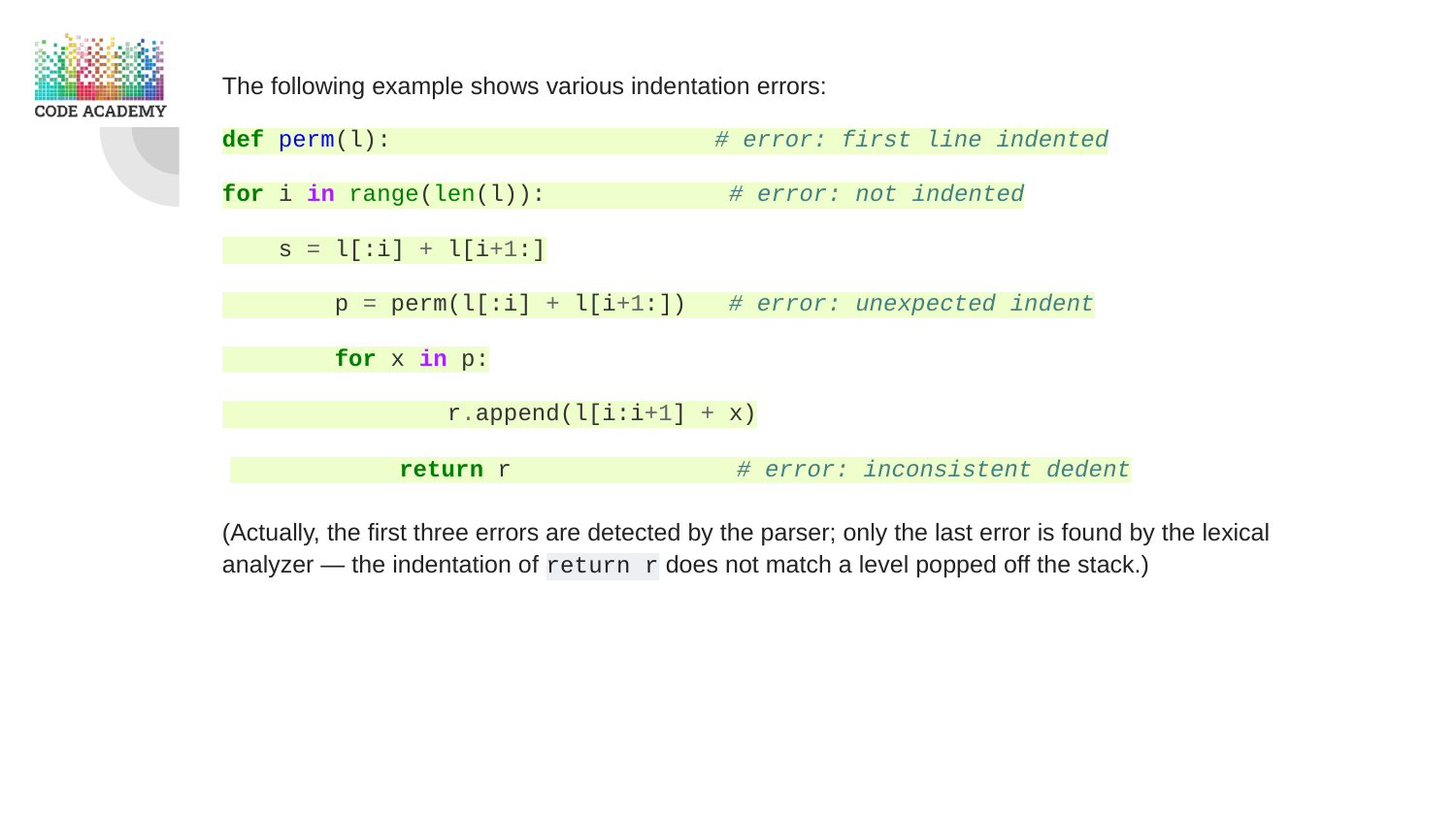

The following example shows various indentation errors:
def perm(l):                       # error: first line indented
for i in range(len(l)):             # error: not indented
    s = l[:i] + l[i+1:]
        p = perm(l[:i] + l[i+1:])   # error: unexpected indent
        for x in p:
                r.append(l[i:i+1] + x)
            return r                # error: inconsistent dedent

(Actually, the first three errors are detected by the parser; only the last error is found by the lexical analyzer — the indentation of return r does not match a level popped off the stack.)